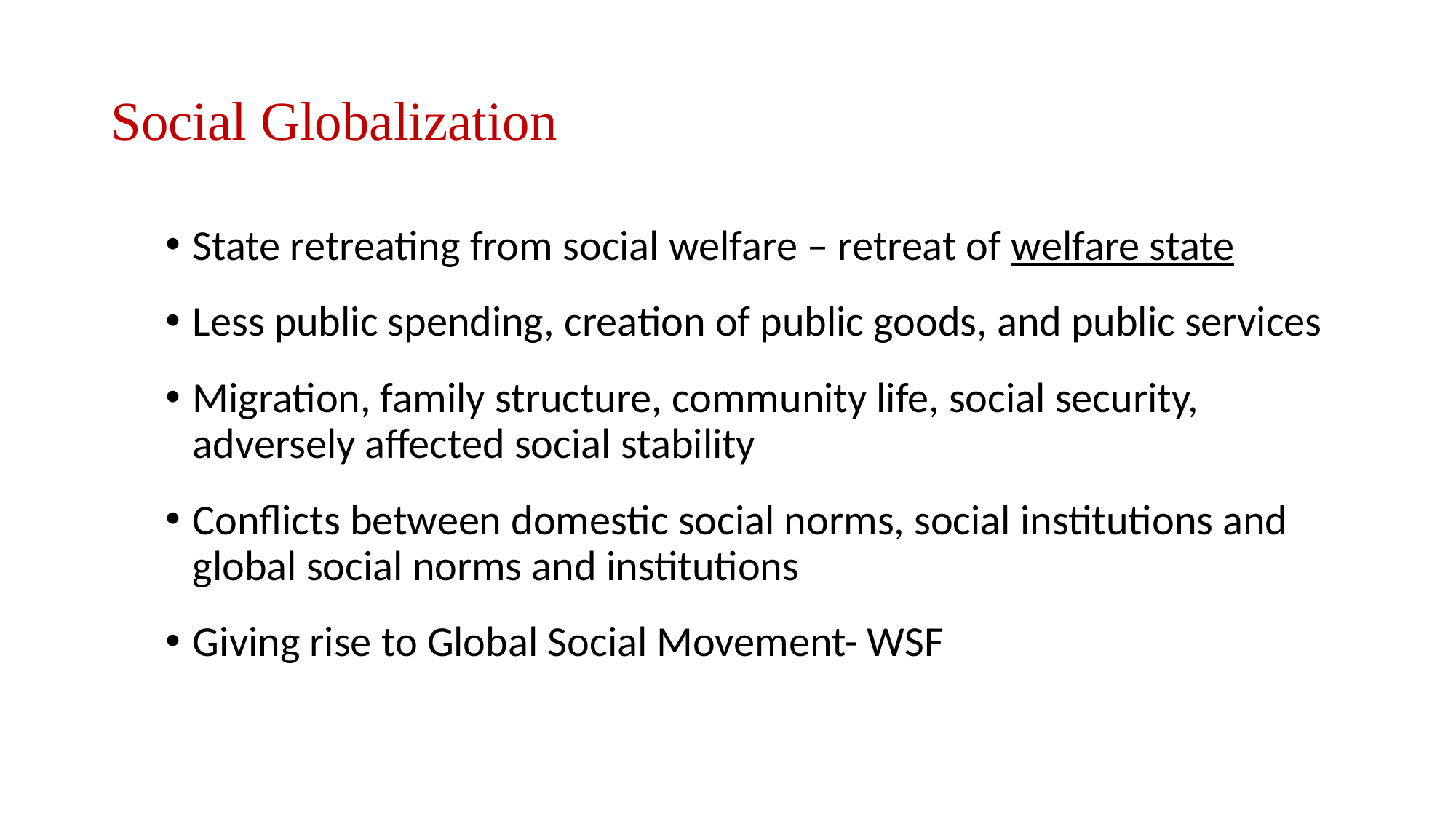

# Social Globalization
State retreating from social welfare – retreat of welfare state
Less public spending, creation of public goods, and public services
Migration, family structure, community life, social security, adversely affected social stability
Conflicts between domestic social norms, social institutions and global social norms and institutions
Giving rise to Global Social Movement- WSF